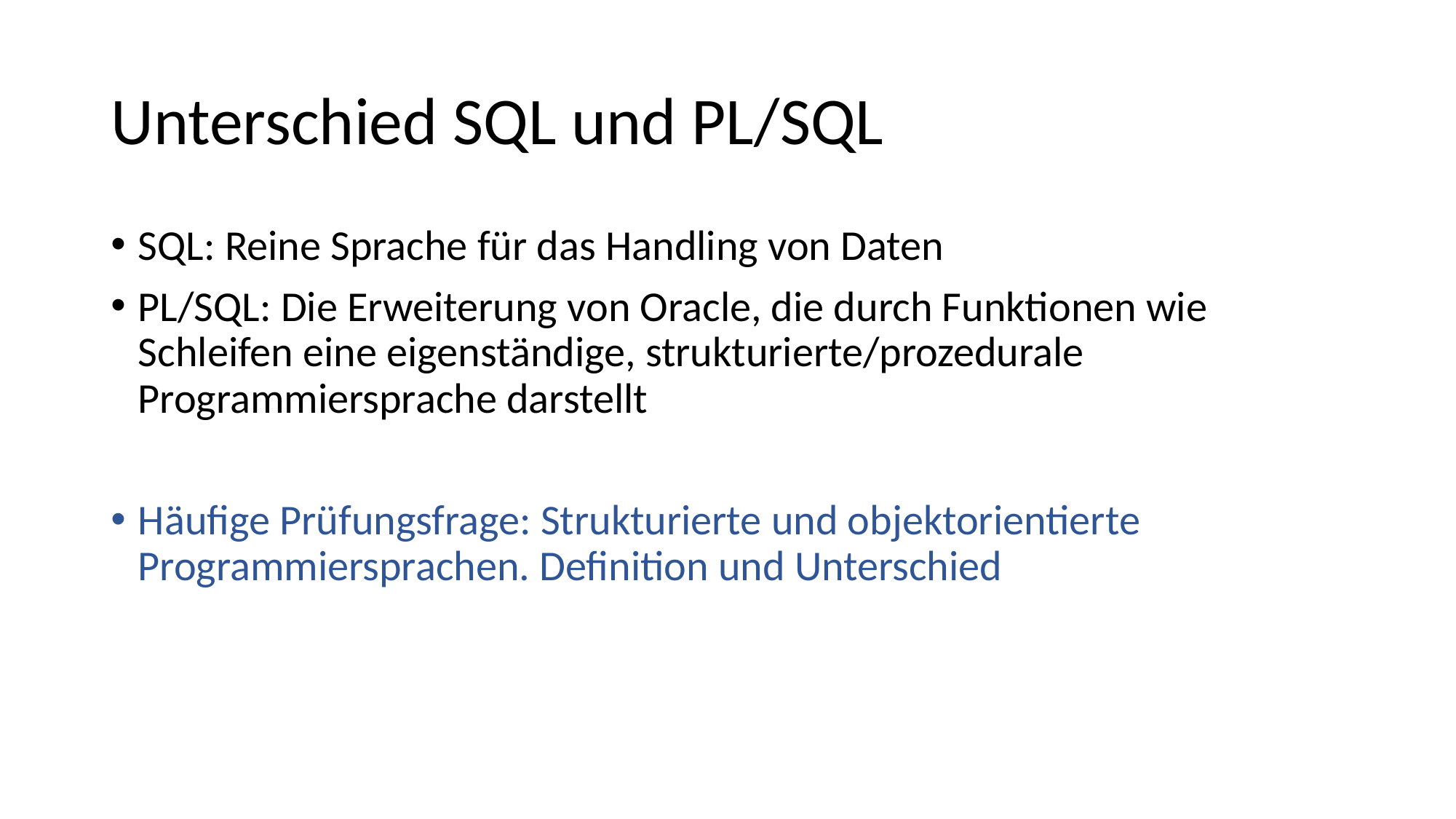

# Unterschied SQL und PL/SQL
SQL: Reine Sprache für das Handling von Daten
PL/SQL: Die Erweiterung von Oracle, die durch Funktionen wie Schleifen eine eigenständige, strukturierte/prozedurale Programmiersprache darstellt

Häufige Prüfungsfrage: Strukturierte und objektorientierte Programmiersprachen. Definition und Unterschied